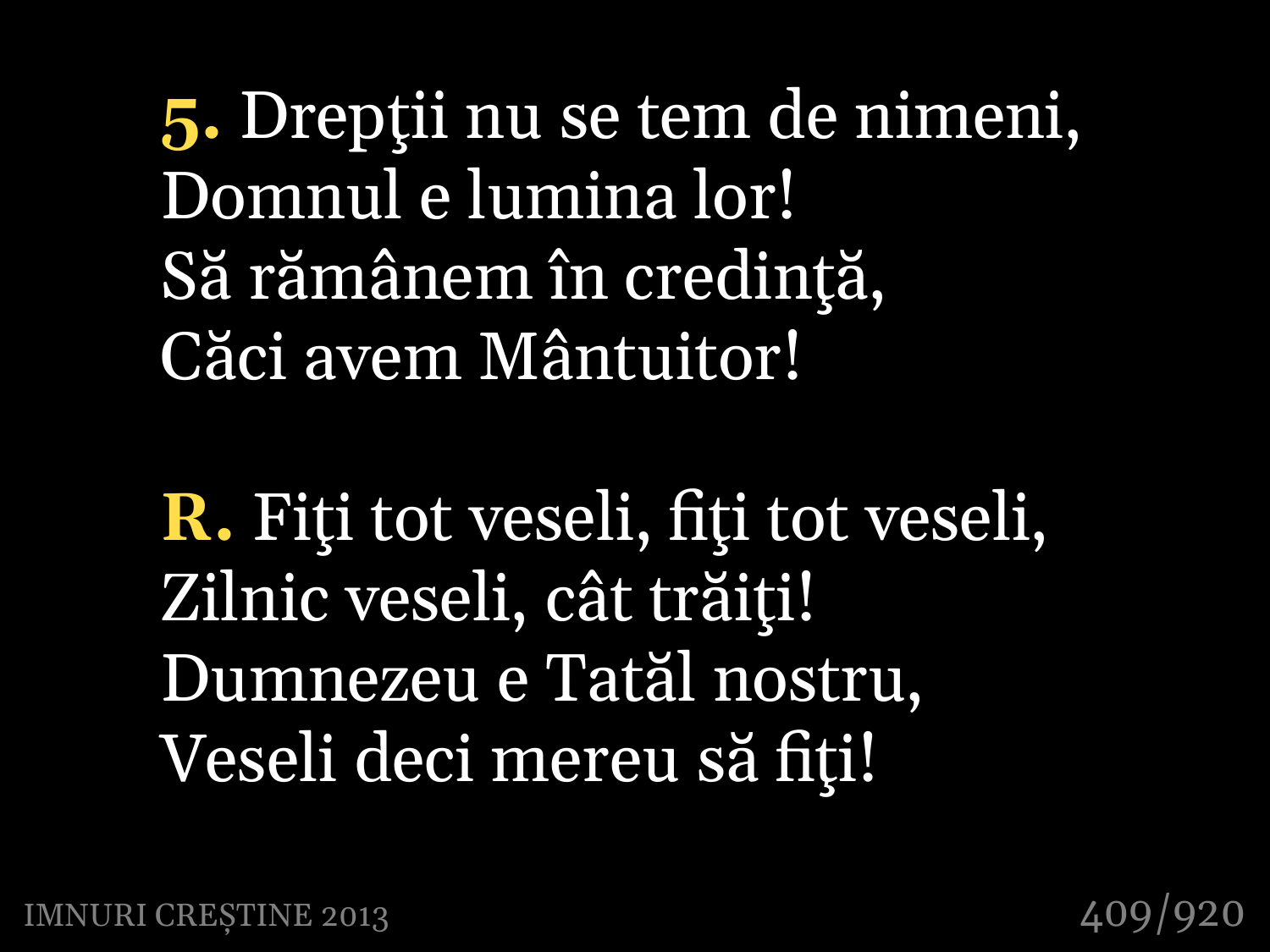

5. Drepţii nu se tem de nimeni,
Domnul e lumina lor!
Să rămânem în credinţă,
Căci avem Mântuitor!

R. Fiţi tot veseli, fiţi tot veseli,
Zilnic veseli, cât trăiţi!
Dumnezeu e Tatăl nostru,
Veseli deci mereu să fiţi!
409/920
IMNURI CREȘTINE 2013